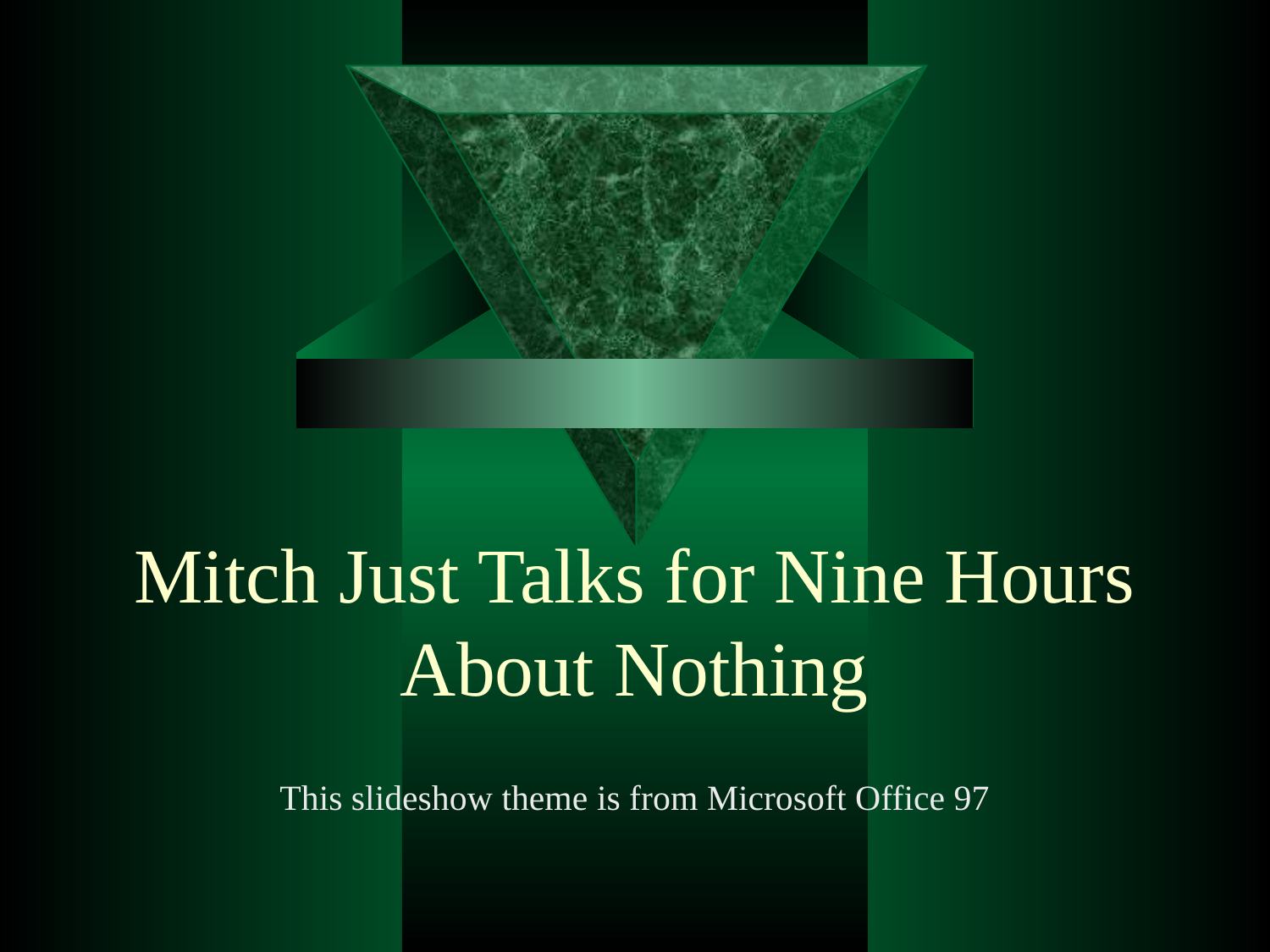

# Mitch Just Talks for Nine Hours About Nothing
This slideshow theme is from Microsoft Office 97